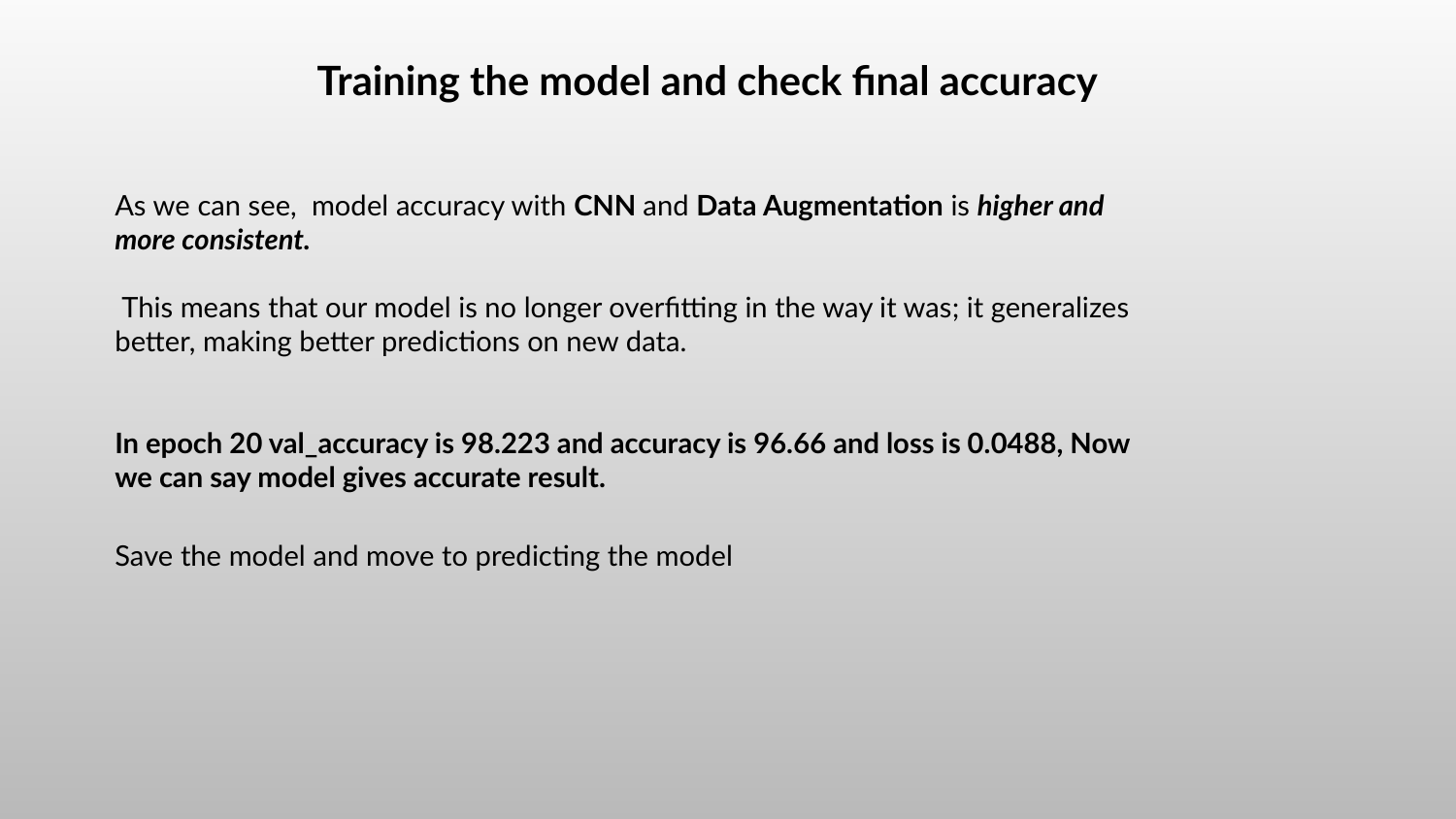

Training the model and check final accuracy
As we can see,  model accuracy with CNN and Data Augmentation is higher and more consistent.

 This means that our model is no longer overfitting in the way it was; it generalizes better, making better predictions on new data.

In epoch 20 val_accuracy is 98.223 and accuracy is 96.66 and loss is 0.0488, Now we can say model gives accurate result.
Save the model and move to predicting the model